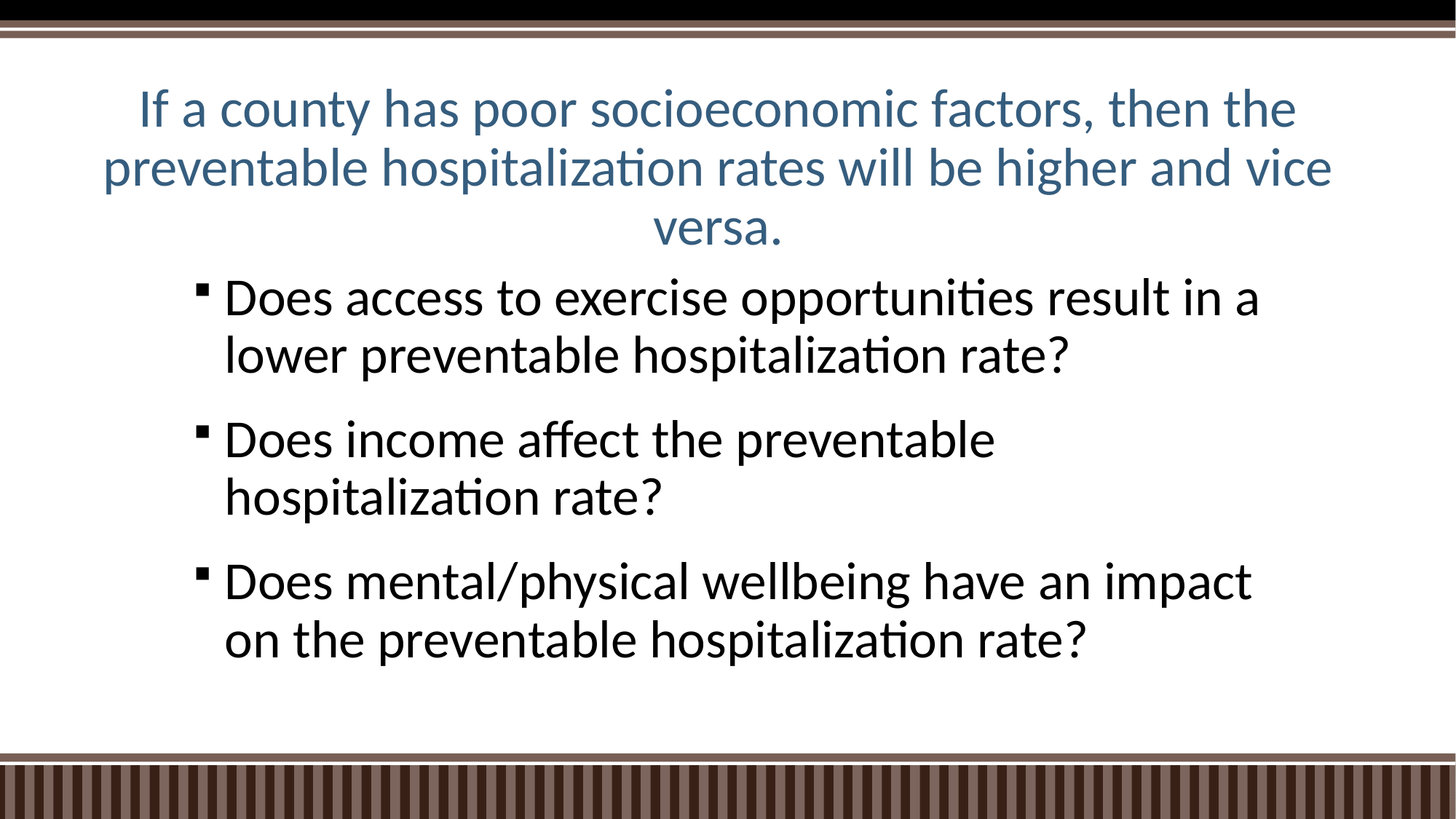

# If a county has poor socioeconomic factors, then the preventable hospitalization rates will be higher and vice versa.
Does access to exercise opportunities result in a lower preventable hospitalization rate?
Does income affect the preventable hospitalization rate?
Does mental/physical wellbeing have an impact on the preventable hospitalization rate?